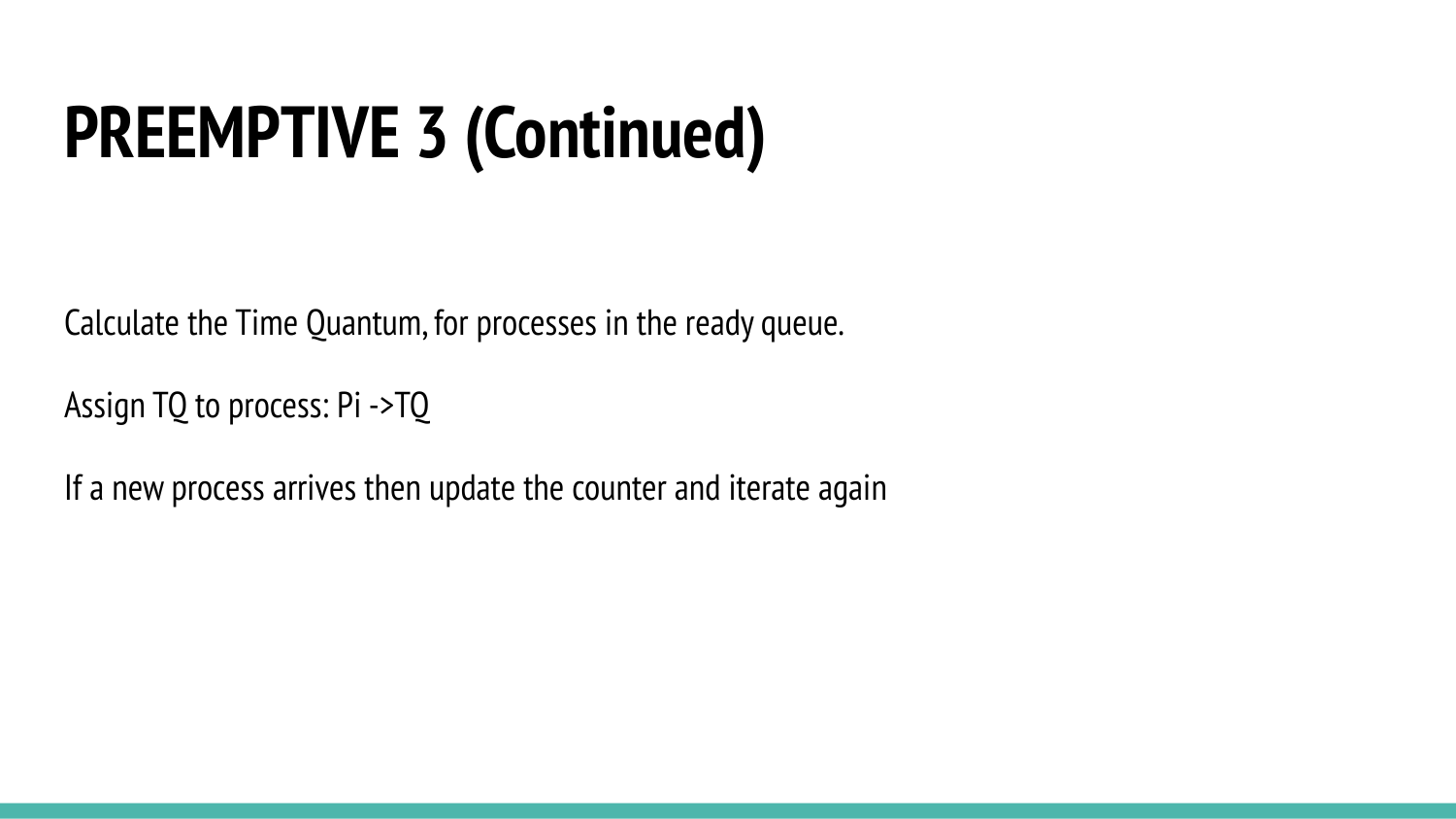

# PREEMPTIVE 3 (Continued)

Calculate the Time Quantum, for processes in the ready queue.
Assign TQ to process: Pi ->TQ
If a new process arrives then update the counter and iterate again